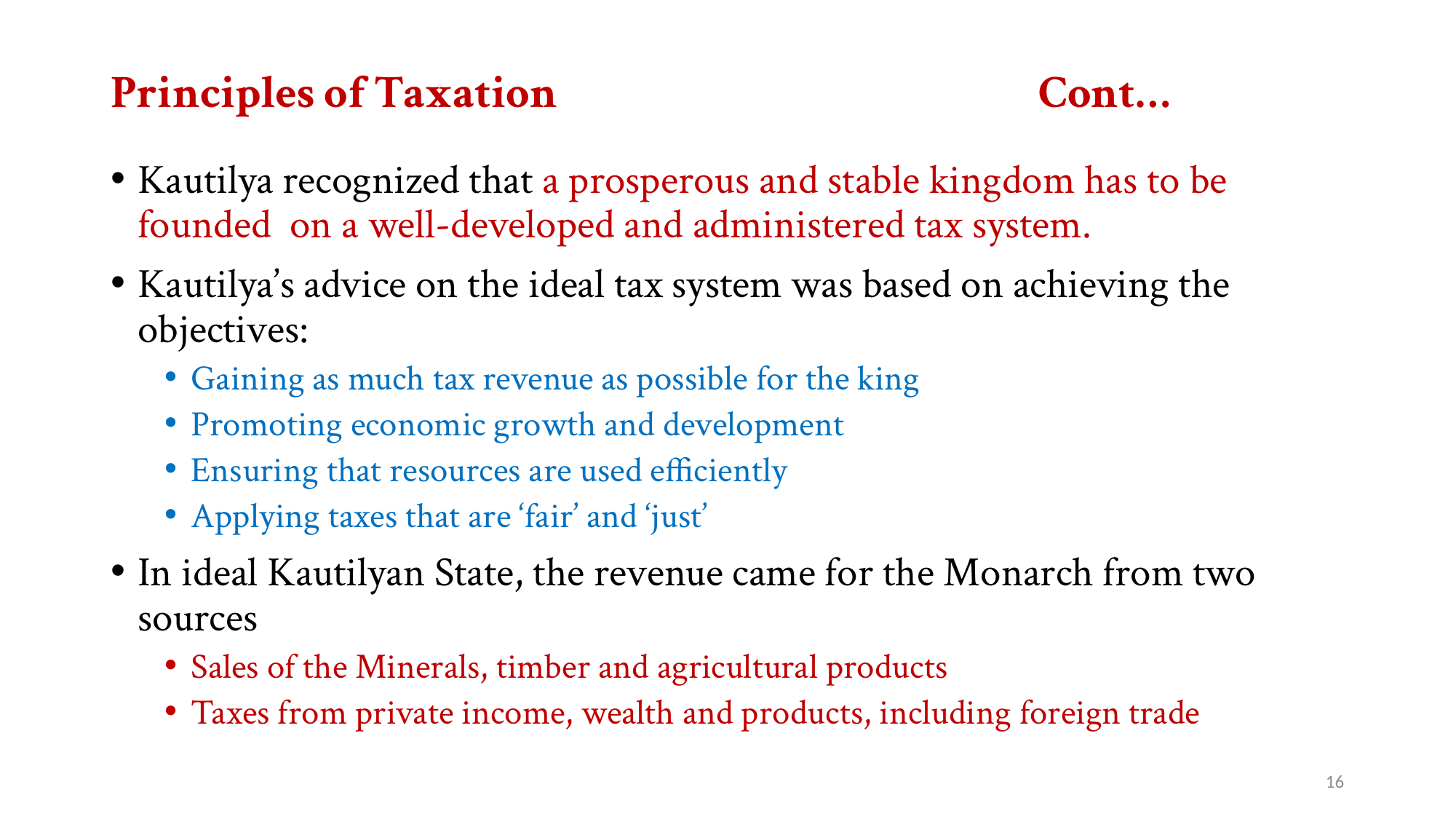

# Principles of Taxation  					Cont…
Kautilya recognized that a prosperous and stable kingdom has to be founded  on a well-developed and administered tax system.
Kautilya’s advice on the ideal tax system was based on achieving the objectives:
Gaining as much tax revenue as possible for the king
Promoting economic growth and development
Ensuring that resources are used efficiently
Applying taxes that are ‘fair’ and ‘just’
In ideal Kautilyan State, the revenue came for the Monarch from two sources
Sales of the Minerals, timber and agricultural products
Taxes from private income, wealth and products, including foreign trade

16